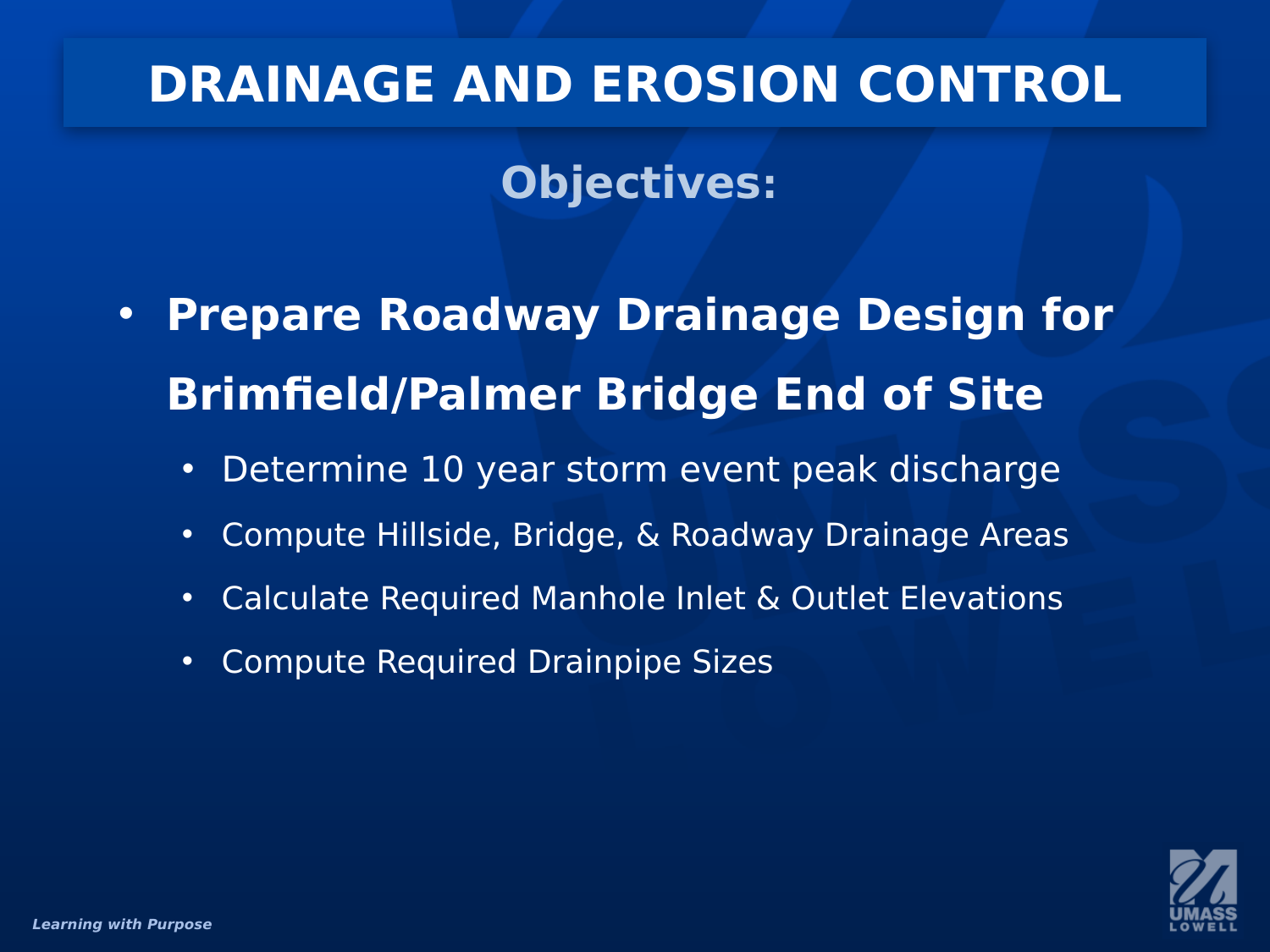

# DRAINAGE AND EROSION CONTROL
Objectives:
Prepare Roadway Drainage Design for Brimfield/Palmer Bridge End of Site
Determine 10 year storm event peak discharge
Compute Hillside, Bridge, & Roadway Drainage Areas
Calculate Required Manhole Inlet & Outlet Elevations
Compute Required Drainpipe Sizes